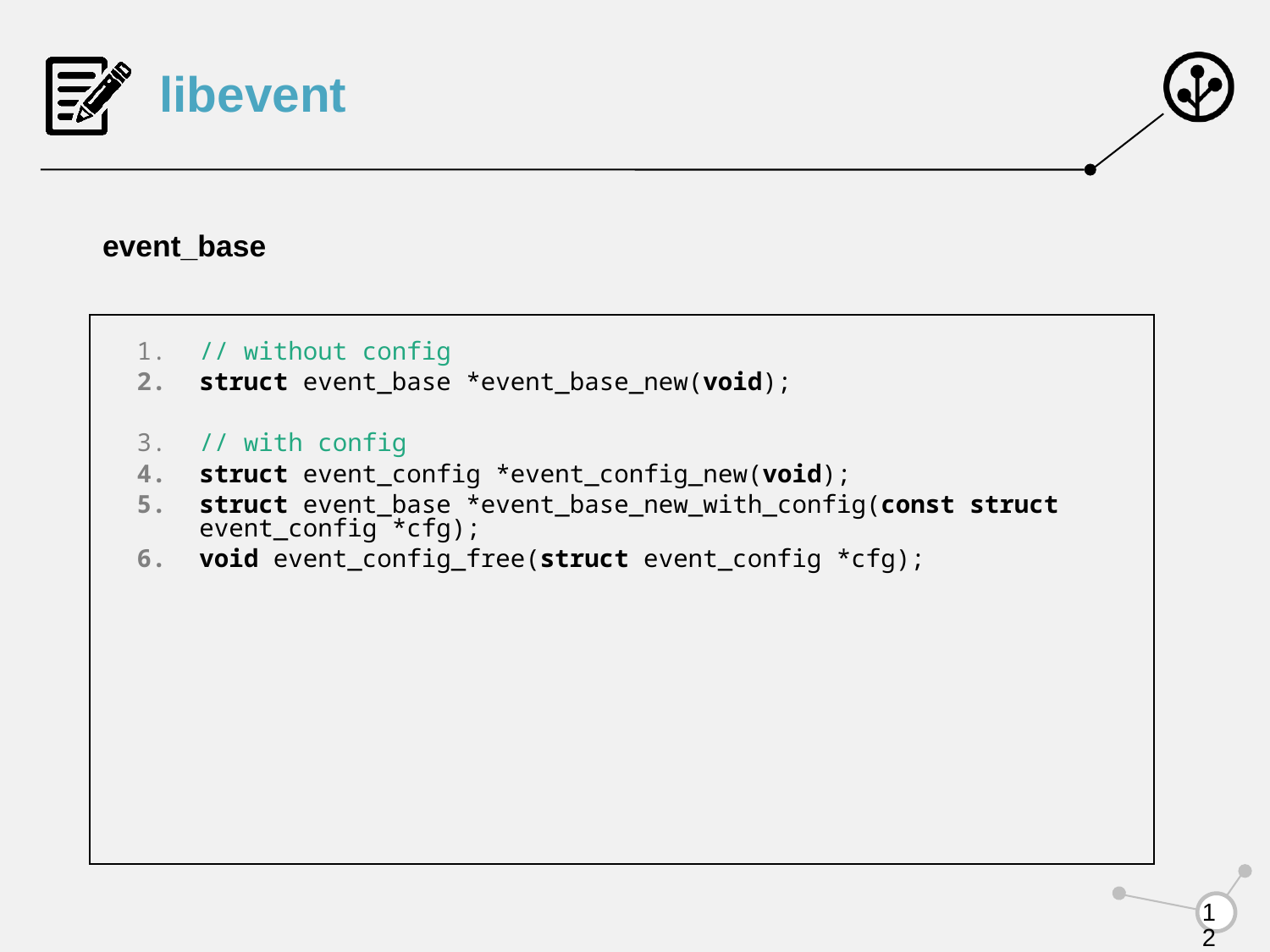

# libevent
event_base
// without config
struct event_base *event_base_new(void);

// with config
struct event_config *event_config_new(void);
struct event_base *event_base_new_with_config(const struct event_config *cfg);
void event_config_free(struct event_config *cfg);
12